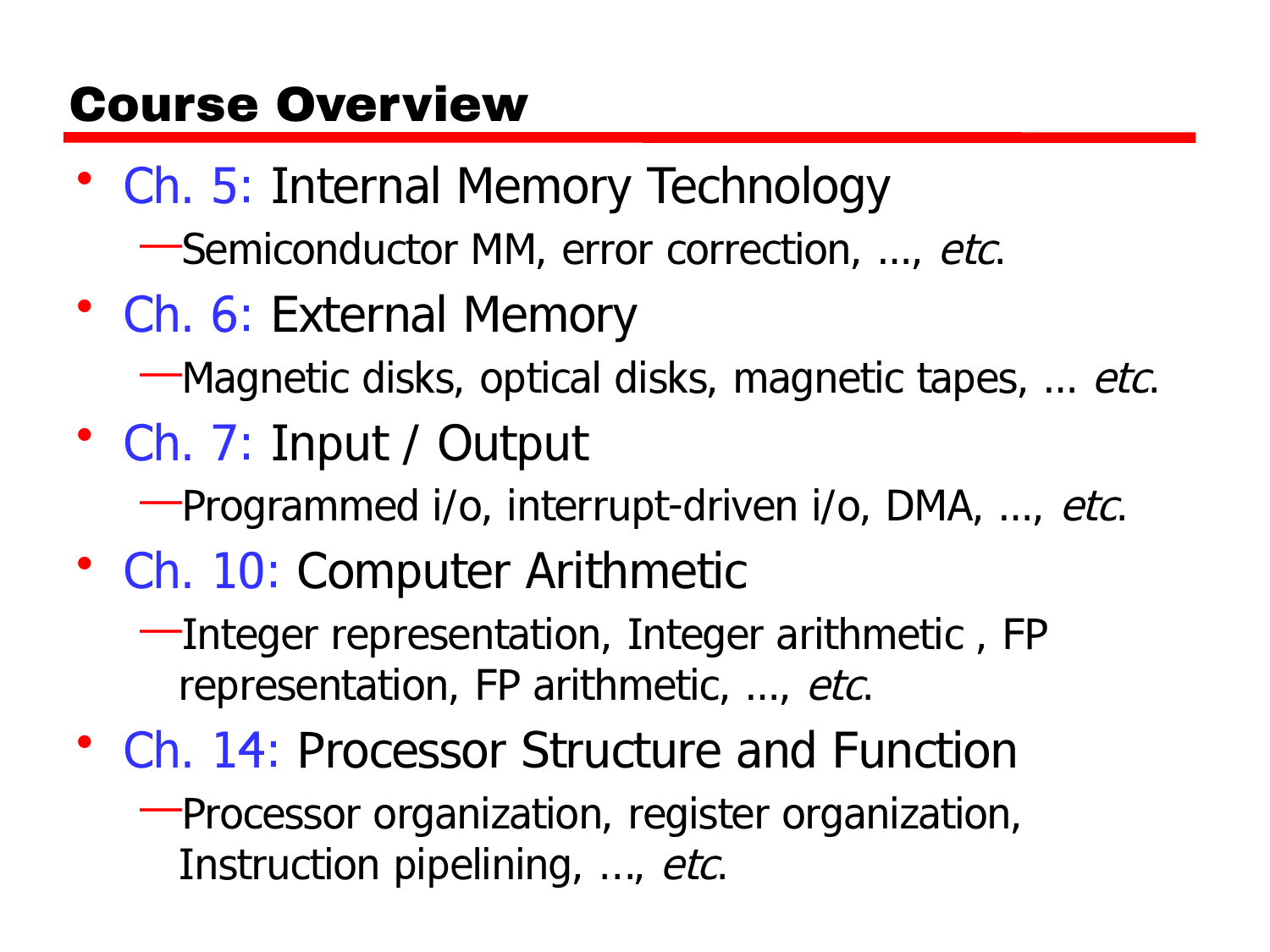

# Course Overview
Ch. 5: Internal Memory Technology
Semiconductor MM, error correction, …, etc.
Ch. 6: External Memory
Magnetic disks, optical disks, magnetic tapes, … etc.
Ch. 7: Input / Output
Programmed i/o, interrupt-driven i/o, DMA, …, etc.
Ch. 10: Computer Arithmetic
Integer representation, Integer arithmetic , FP representation, FP arithmetic, …, etc.
Ch. 14: Processor Structure and Function
Processor organization, register organization, Instruction pipelining, ..., etc.